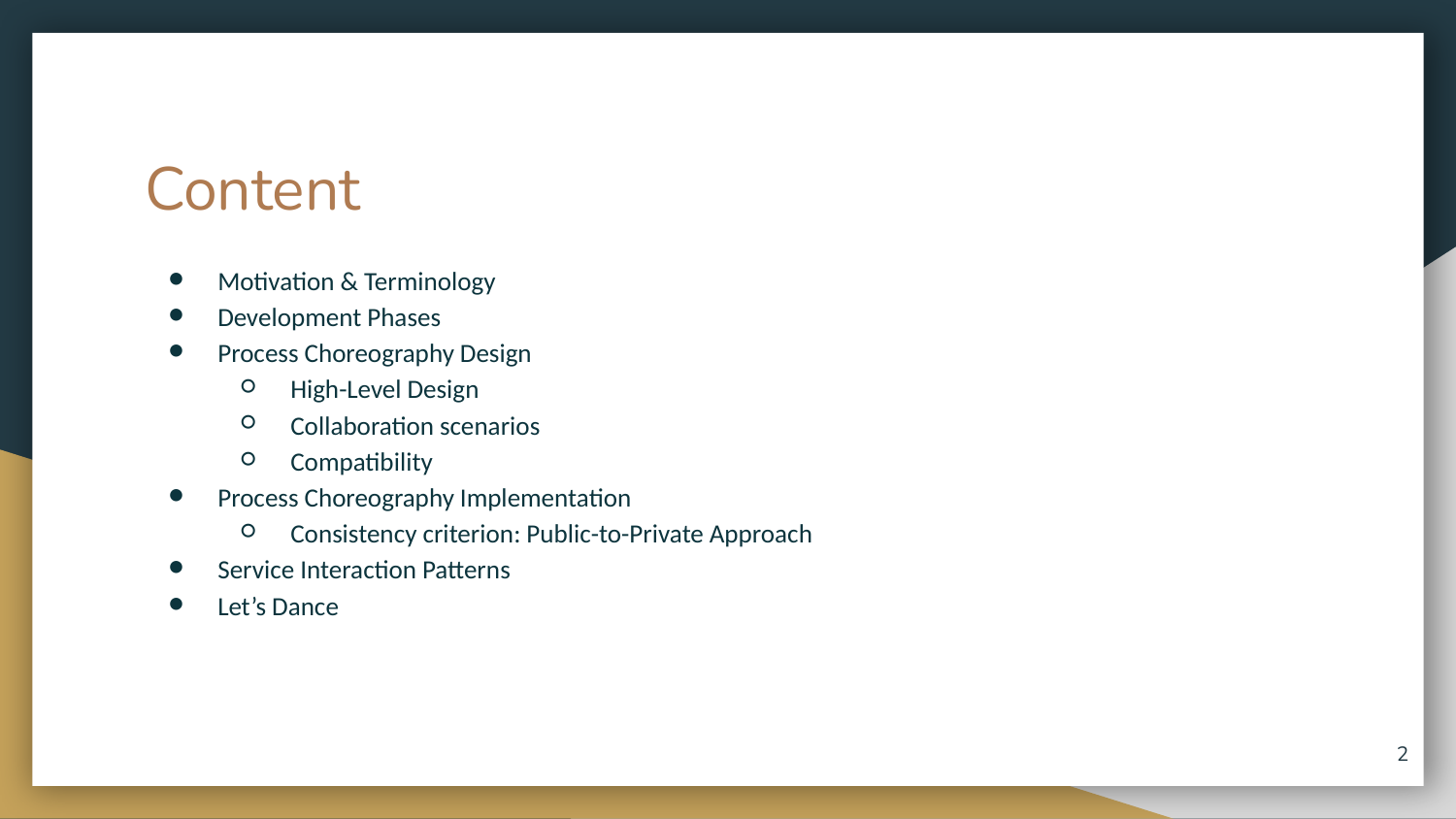

# Content
Motivation & Terminology
Development Phases
Process Choreography Design
High-Level Design
Collaboration scenarios
Compatibility
Process Choreography Implementation
Consistency criterion: Public-to-Private Approach
Service Interaction Patterns
Let’s Dance
2